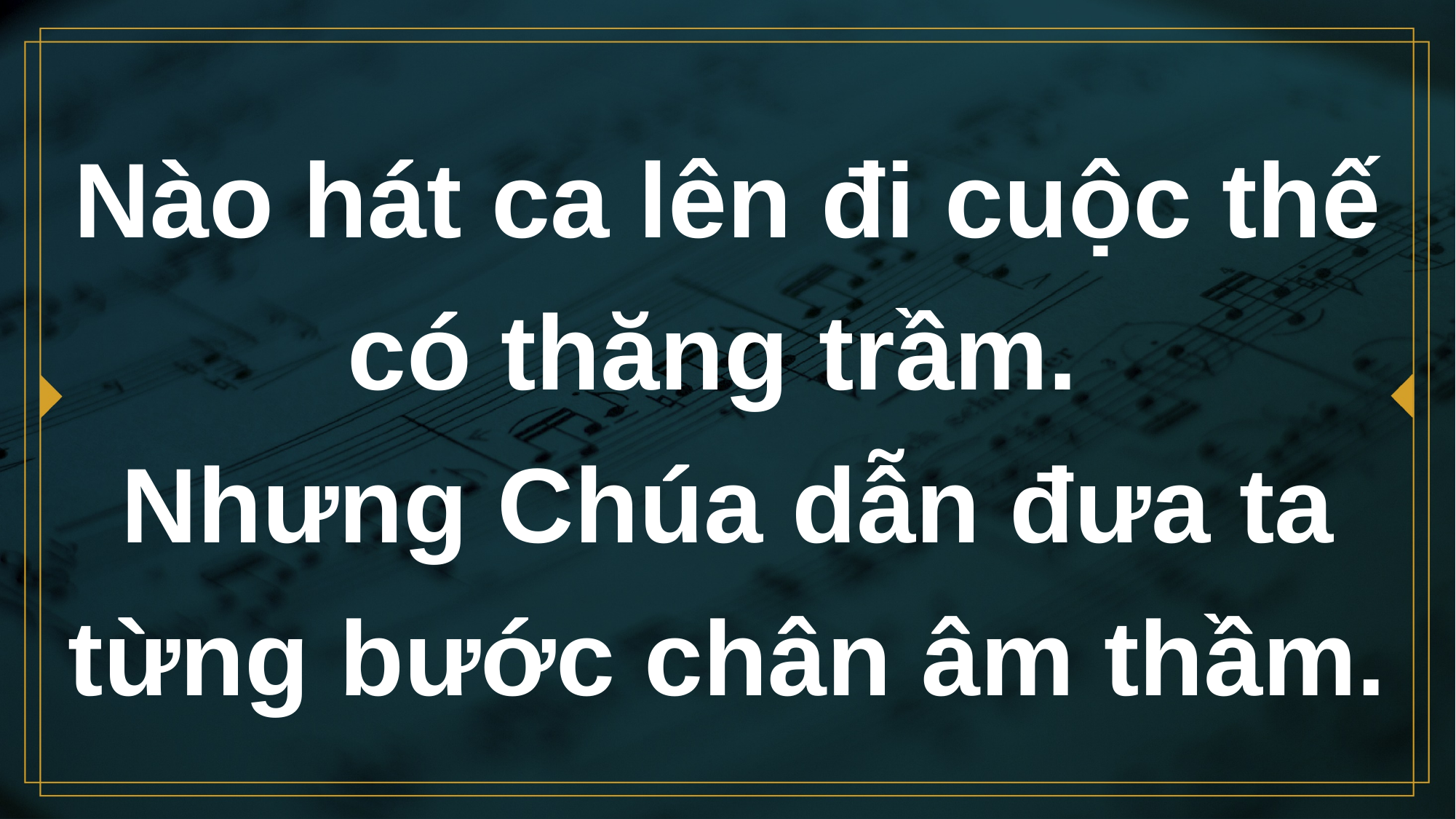

# Nào hát ca lên đi cuộc thế có thăng trầm. Nhưng Chúa dẫn đưa ta từng bước chân âm thầm.